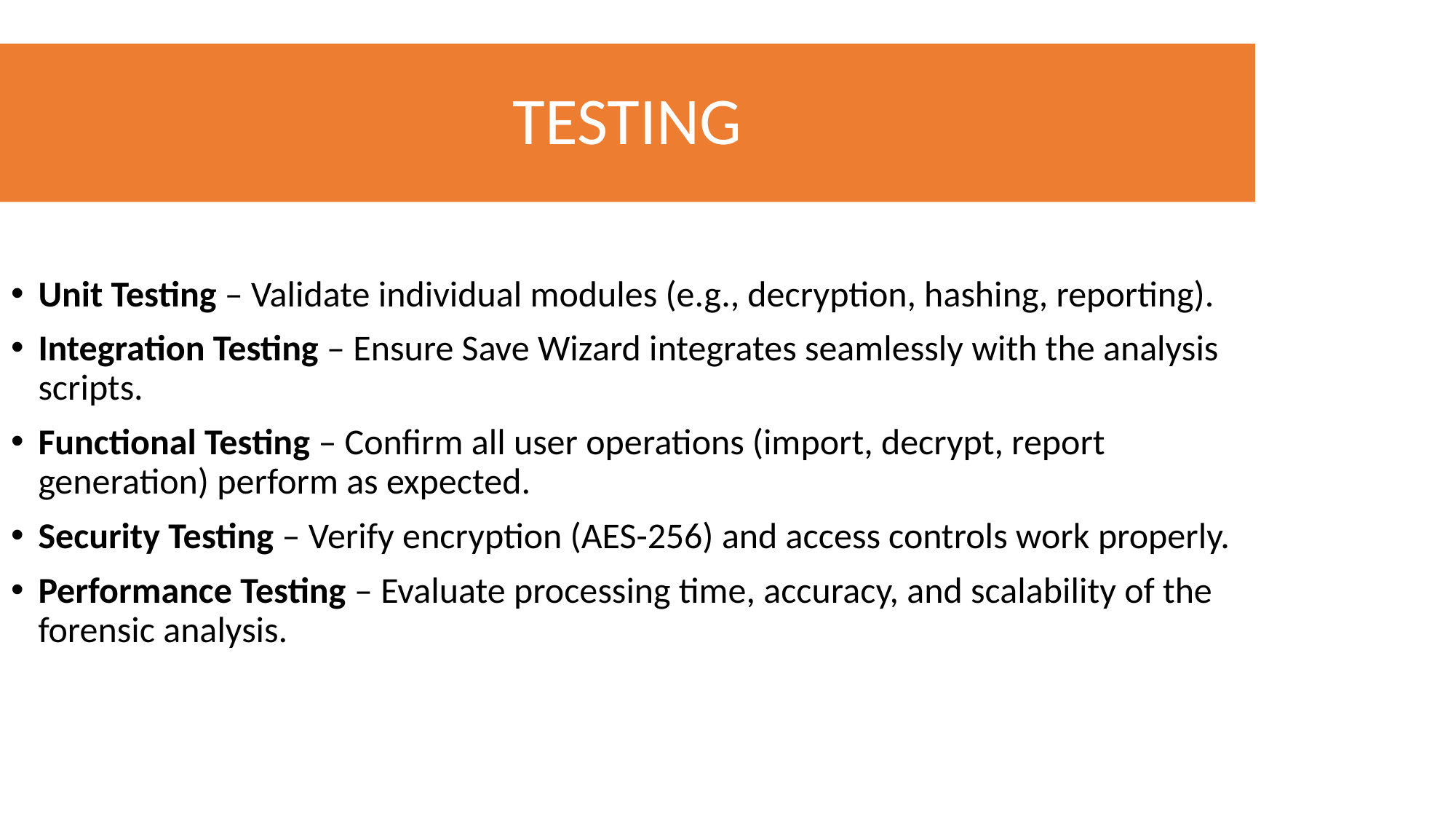

TESTING

Unit Testing – Validate individual modules (e.g., decryption, hashing, reporting).
Integration Testing – Ensure Save Wizard integrates seamlessly with the analysis scripts.
Functional Testing – Confirm all user operations (import, decrypt, report generation) perform as expected.
Security Testing – Verify encryption (AES-256) and access controls work properly.
Performance Testing – Evaluate processing time, accuracy, and scalability of the forensic analysis.